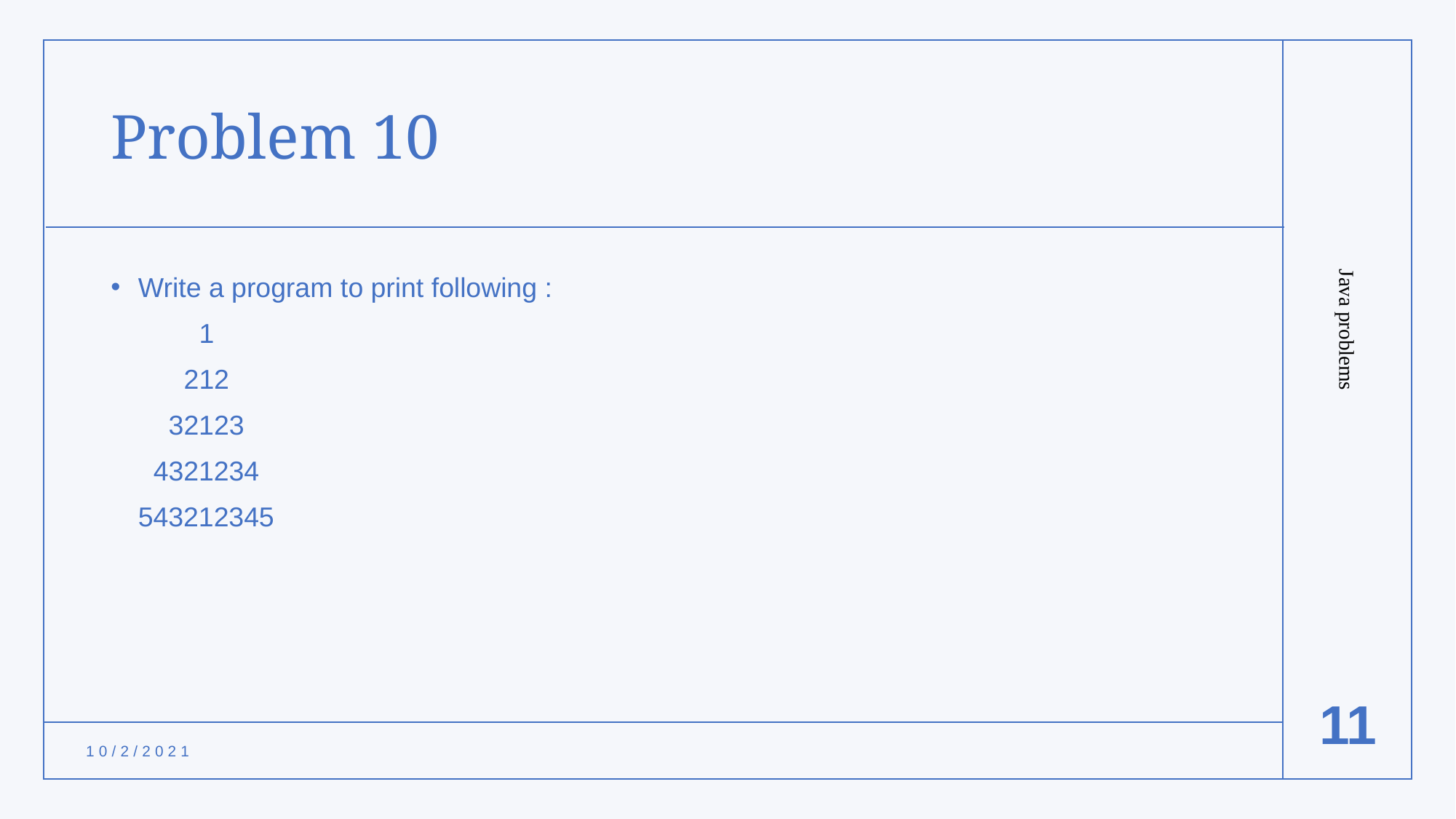

# Problem 10
Write a program to print following :
        1
      212
    32123
  4321234
543212345
Java problems
11
10/2/2021